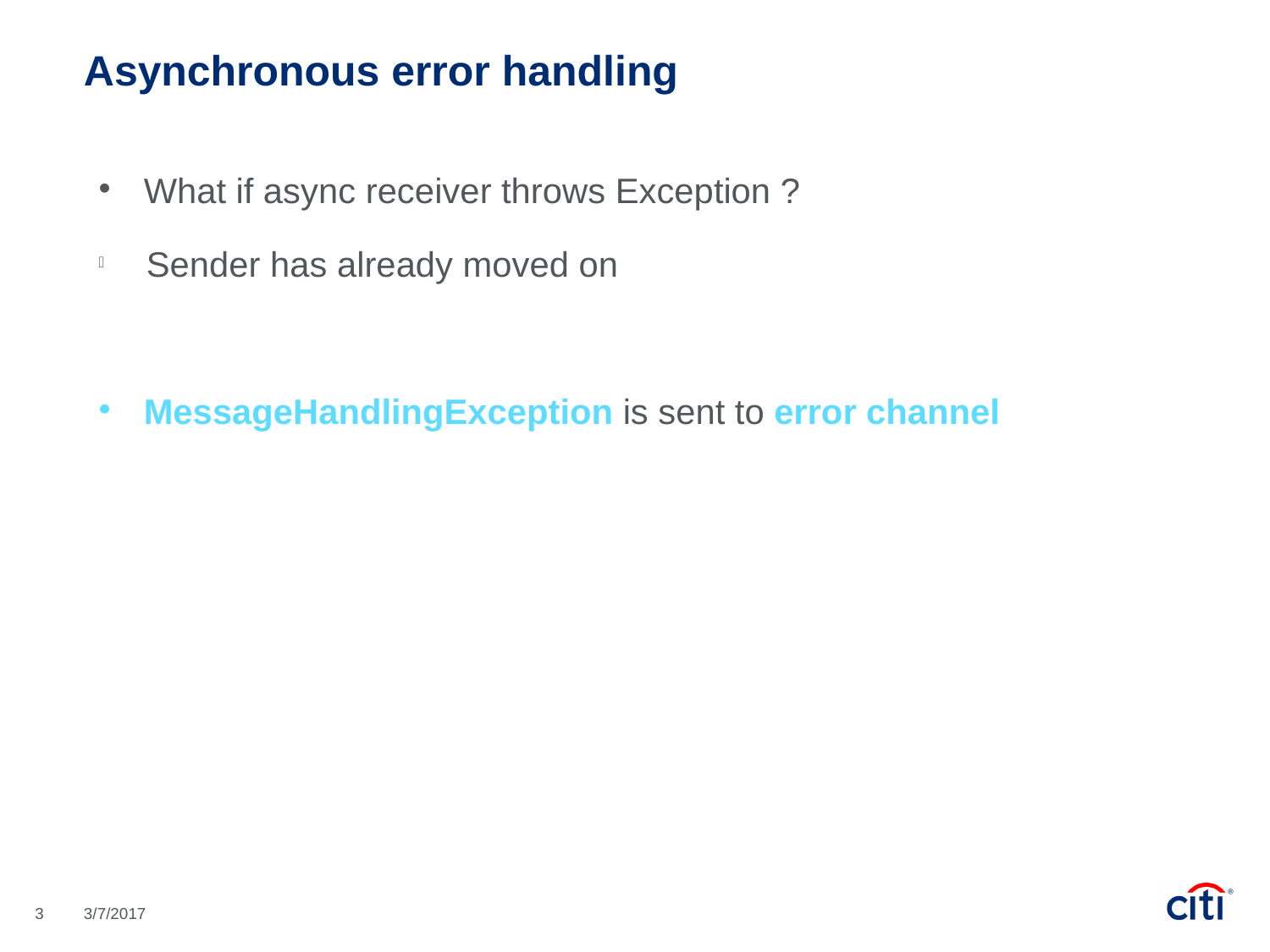

Asynchronous error handling
What if async receiver throws Exception ?
Sender has already moved on

MessageHandlingException is sent to error channel
3
3/7/2017